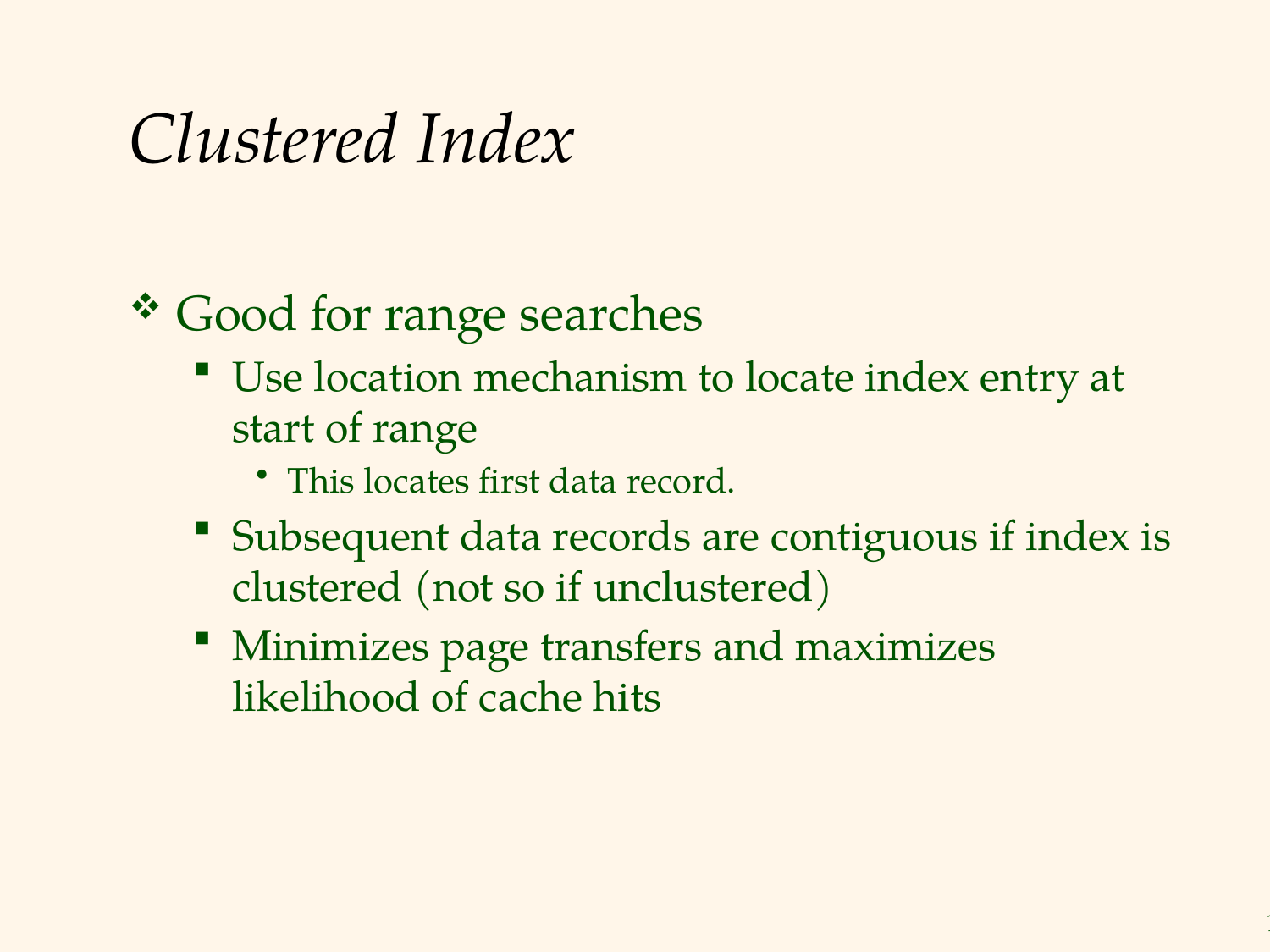

# Clustered Index
Good for range searches
Use location mechanism to locate index entry at start of range
This locates first data record.
Subsequent data records are contiguous if index is clustered (not so if unclustered)
Minimizes page transfers and maximizes likelihood of cache hits